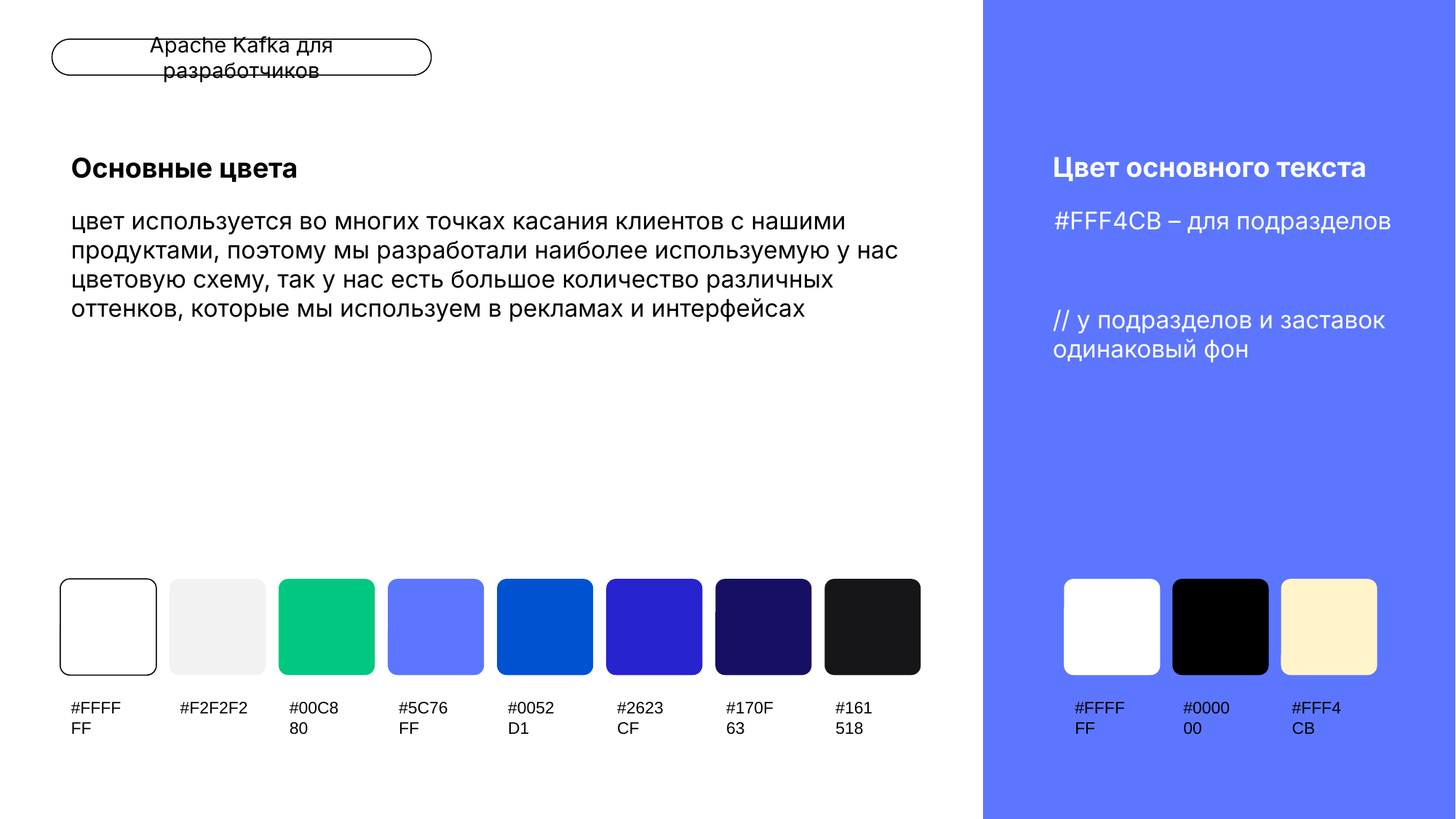

Цвет основного текста
Основные цвета
цвет используется во многих точках касания клиентов с нашими продуктами, поэтому мы разработали наиболее используемую у нас цветовую схему, так у нас есть большое количество различных оттенков, которые мы используем в рекламах и интерфейсах
#FFF4CB – для подразделов
// у подразделов и заставок одинаковый фон

#FFFFFF

#F2F2F2

#00C880

#5C76FF

#0052D1

#2623CF

#170F63

#161518

#FFFFFF

#000000

#FFF4CB